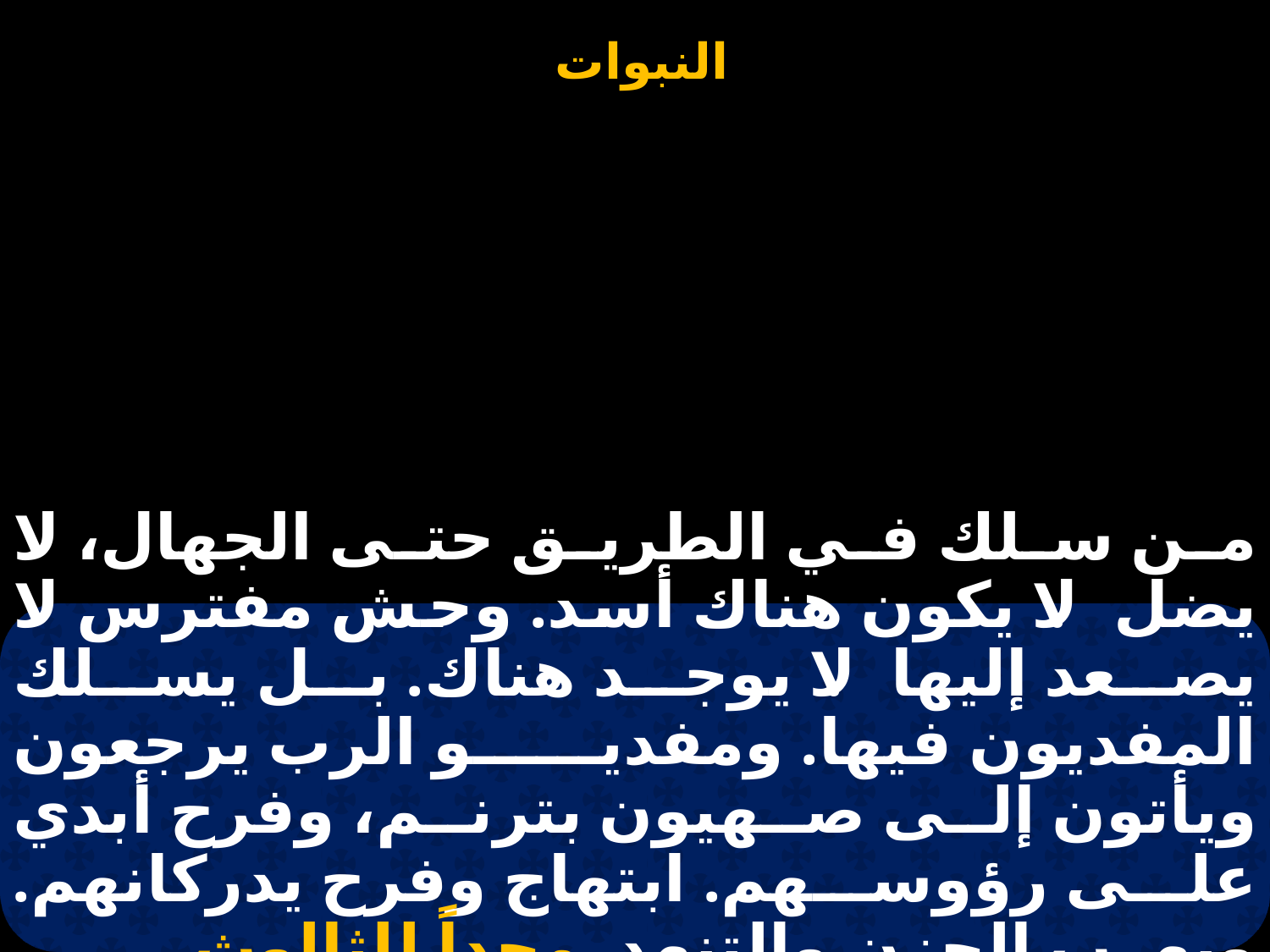

# من سلك في الطريق حتى الجهال، لا يضل. لا يكون هناك أسد. وحش مفترس لا يصعد إليها. لا يوجد هناك. بل يسلك المفديون فيها. ومفديو الرب يرجعون ويأتون إلى صهيون بترنم، وفرح أبدي على رؤوسهم. ابتهاج وفرح يدركانهم. ويهرب الحزن والتنهد. مجداً للثالوث القدوس.